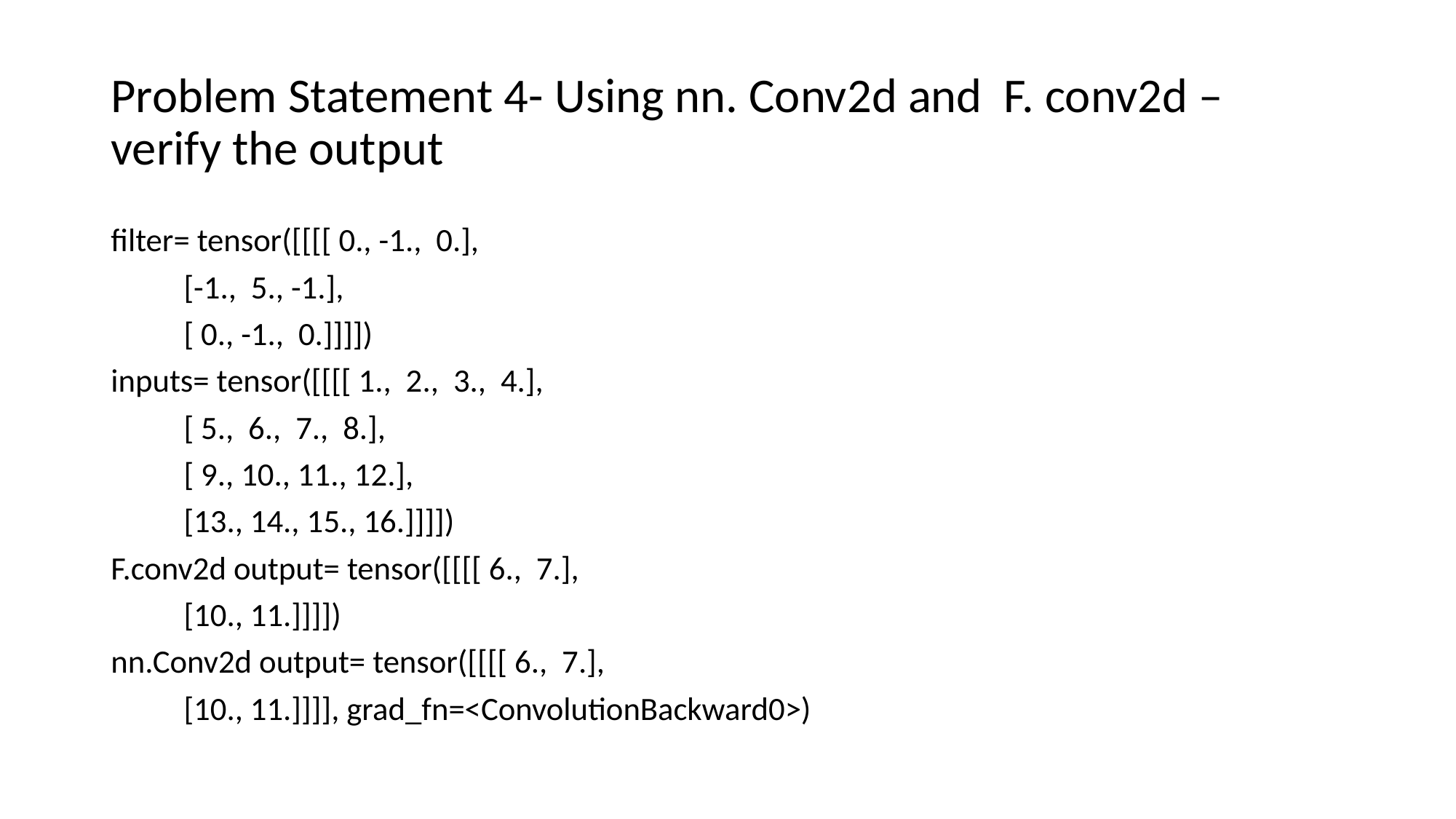

# Problem Statement 4- Using nn. Conv2d and  F. conv2d – verify the output
filter= tensor([[[[ 0., -1.,  0.],
          [-1.,  5., -1.],
          [ 0., -1.,  0.]]]])
inputs= tensor([[[[ 1.,  2.,  3.,  4.],
          [ 5.,  6.,  7.,  8.],
          [ 9., 10., 11., 12.],
          [13., 14., 15., 16.]]]])
F.conv2d output= tensor([[[[ 6.,  7.],
          [10., 11.]]]])
nn.Conv2d output= tensor([[[[ 6.,  7.],
          [10., 11.]]]], grad_fn=<ConvolutionBackward0>)